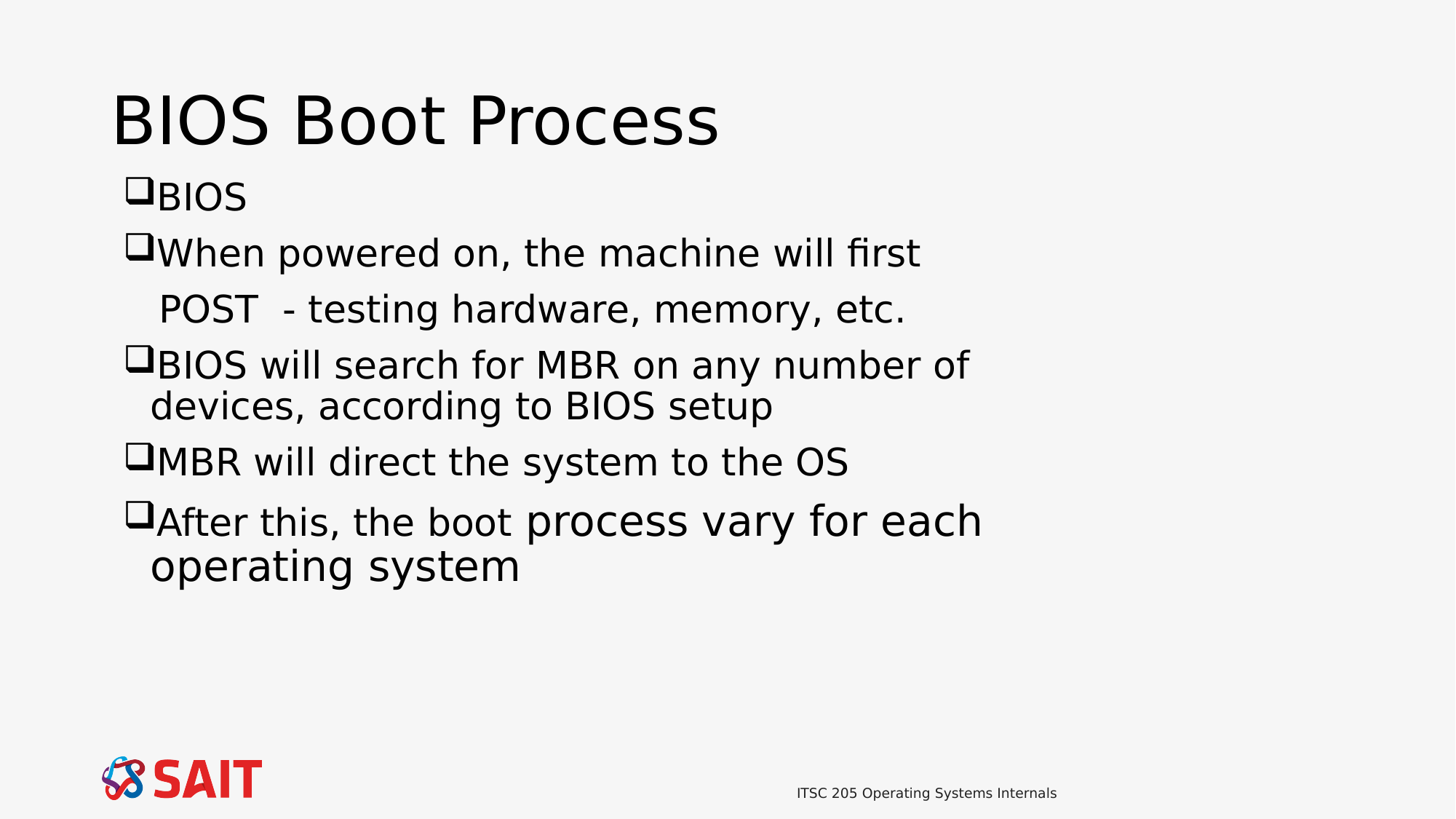

# BIOS Boot Process
BIOS
When powered on, the machine will first
   POST  - testing hardware, memory, etc.
BIOS will search for MBR on any number of devices, according to BIOS setup
MBR will direct the system to the OS
After this, the boot process vary for each operating system
ITSC 205 Operating Systems Internals